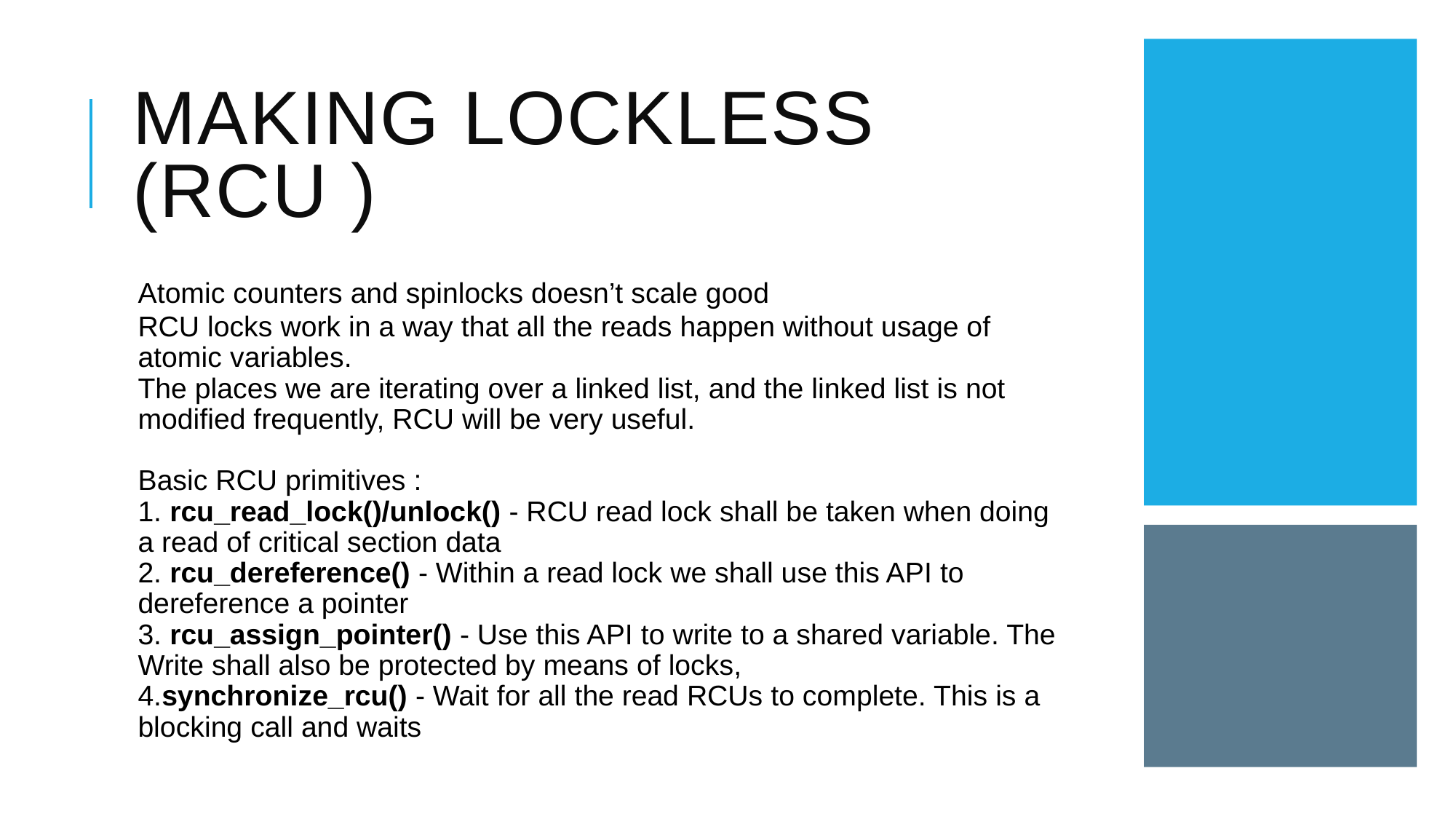

# Making lockless (RCU )
Atomic counters and spinlocks doesn’t scale good
RCU locks work in a way that all the reads happen without usage of atomic variables.
The places we are iterating over a linked list, and the linked list is not modified frequently, RCU will be very useful.

Basic RCU primitives :
1. rcu_read_lock()/unlock() - RCU read lock shall be taken when doing a read of critical section data
2. rcu_dereference() - Within a read lock we shall use this API to dereference a pointer  
3. rcu_assign_pointer() - Use this API to write to a shared variable. The Write shall also be protected by means of locks,
4.synchronize_rcu() - Wait for all the read RCUs to complete. This is a blocking call and waits